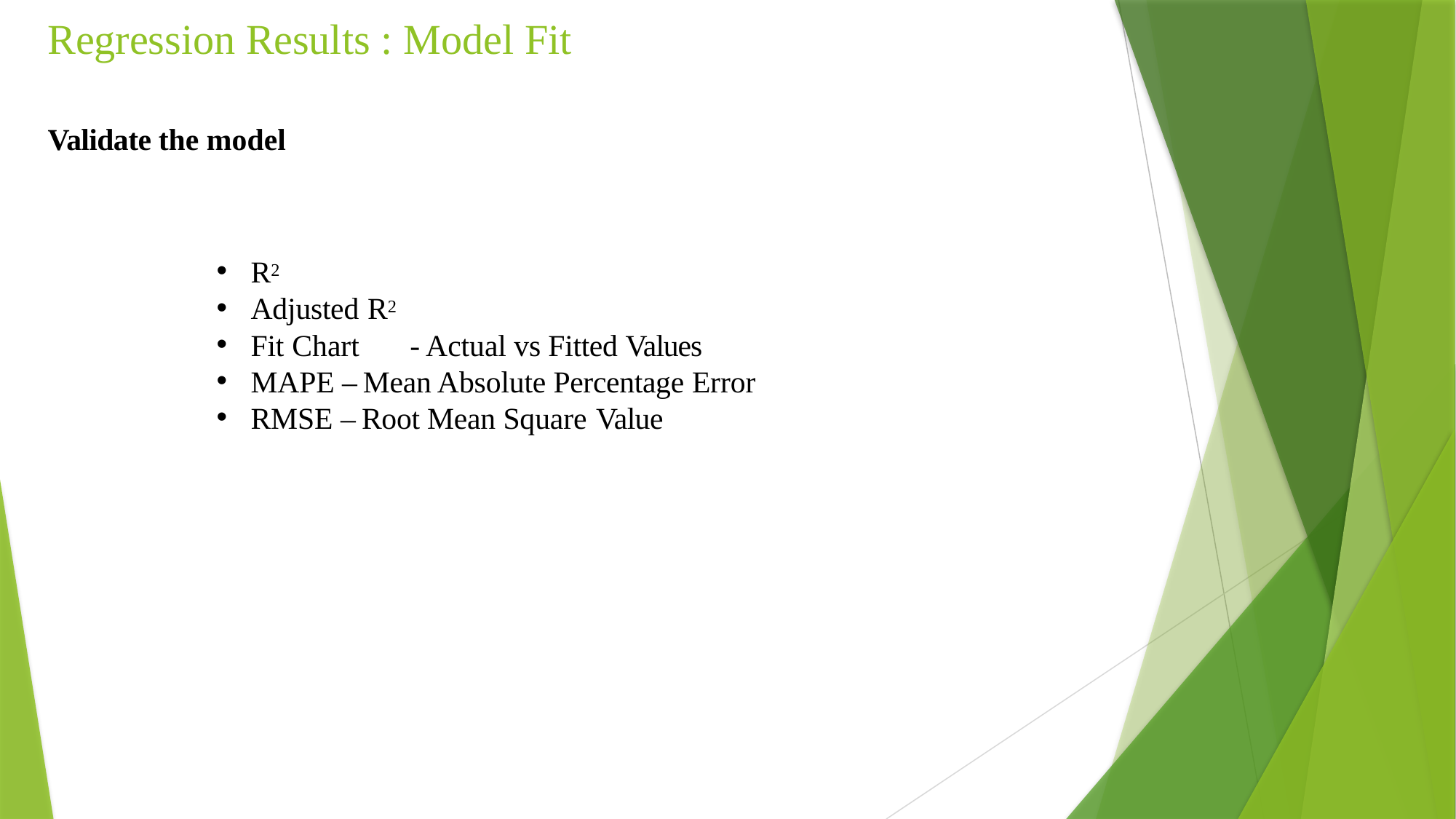

# Regression Results : Model Fit
Validate the model
R2
Adjusted R2
Fit Chart	- Actual vs Fitted Values
MAPE – Mean Absolute Percentage Error
RMSE – Root Mean Square Value